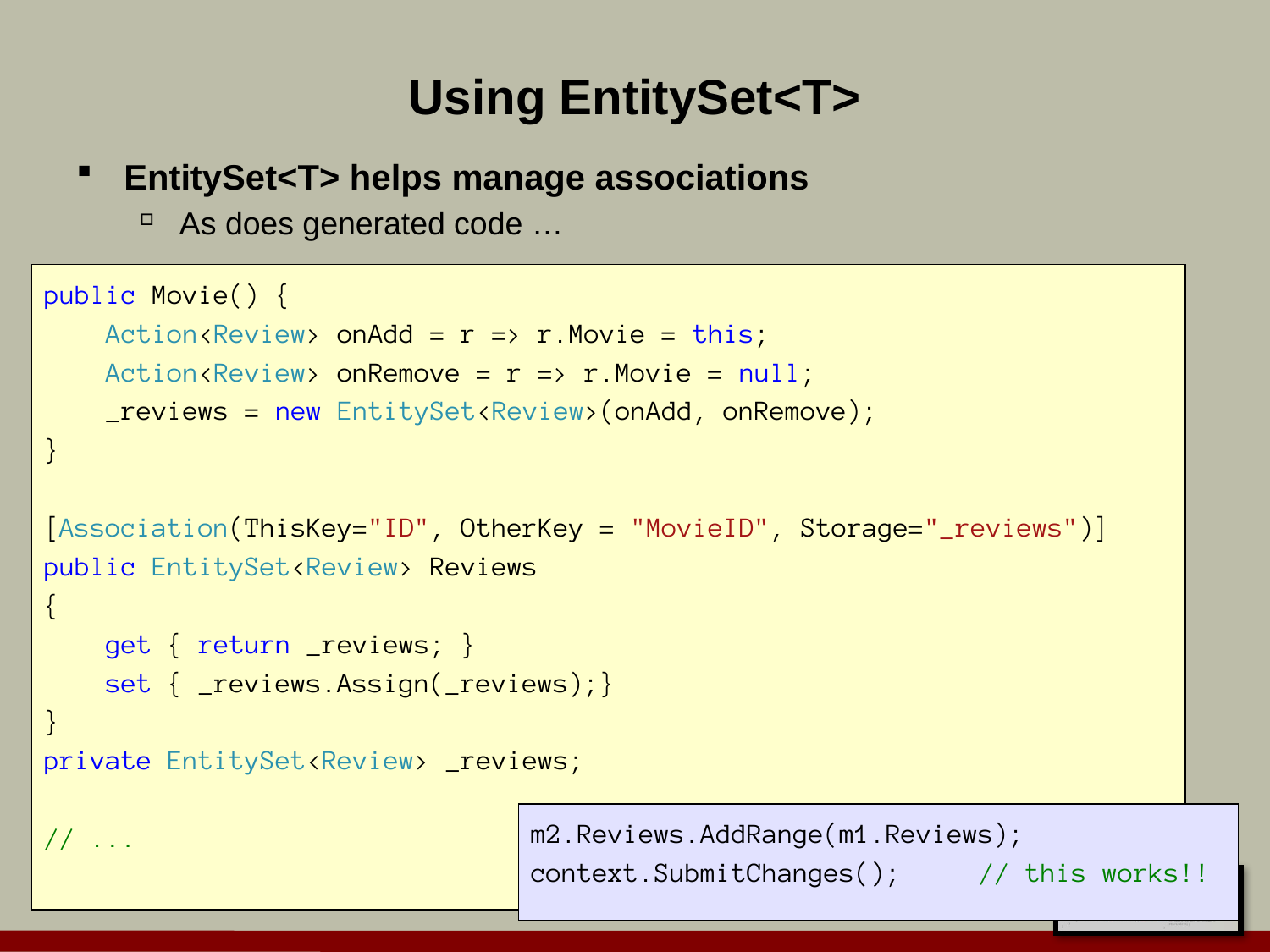

# Using EntitySet<T>
EntitySet<T> helps manage associations
As does generated code …

public Movie() {
    Action<Review> onAdd = r => r.Movie = this;
    Action<Review> onRemove = r => r.Movie = null;
    _reviews = new EntitySet<Review>(onAdd, onRemove);
}

[Association(ThisKey="ID", OtherKey = "MovieID", Storage="_reviews")]
public EntitySet<Review> Reviews
{
    get { return _reviews; }
    set { _reviews.Assign(_reviews);}
}
private EntitySet<Review> _reviews;

// ...

m2.Reviews.AddRange(m1.Reviews);
context.SubmitChanges();     // this works!!